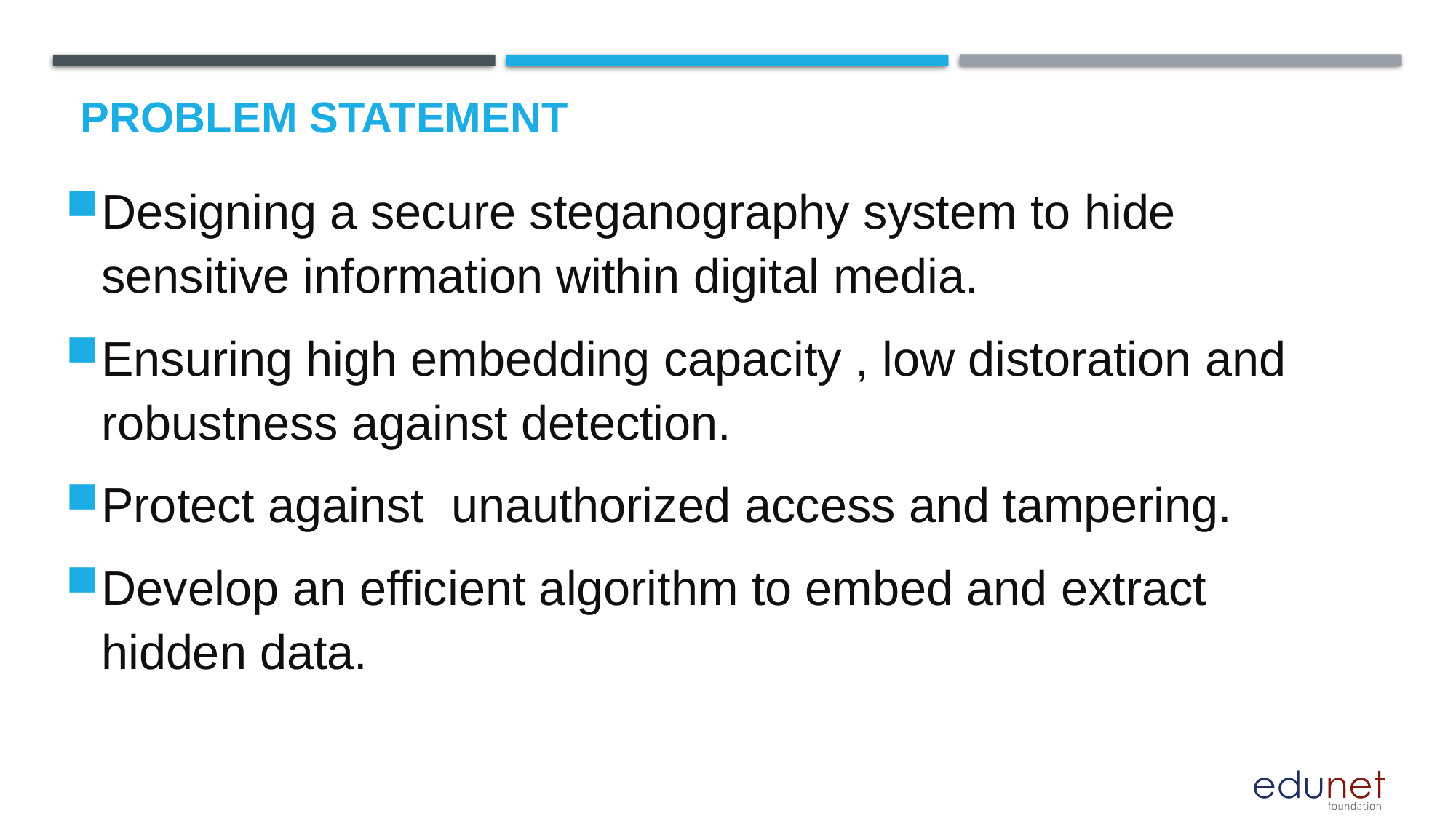

# Problem Statement
Designing a secure steganography system to hide sensitive information within digital media.
Ensuring high embedding capacity , low distoration and robustness against detection.
Protect against  unauthorized access and tampering.
Develop an efficient algorithm to embed and extract hidden data.